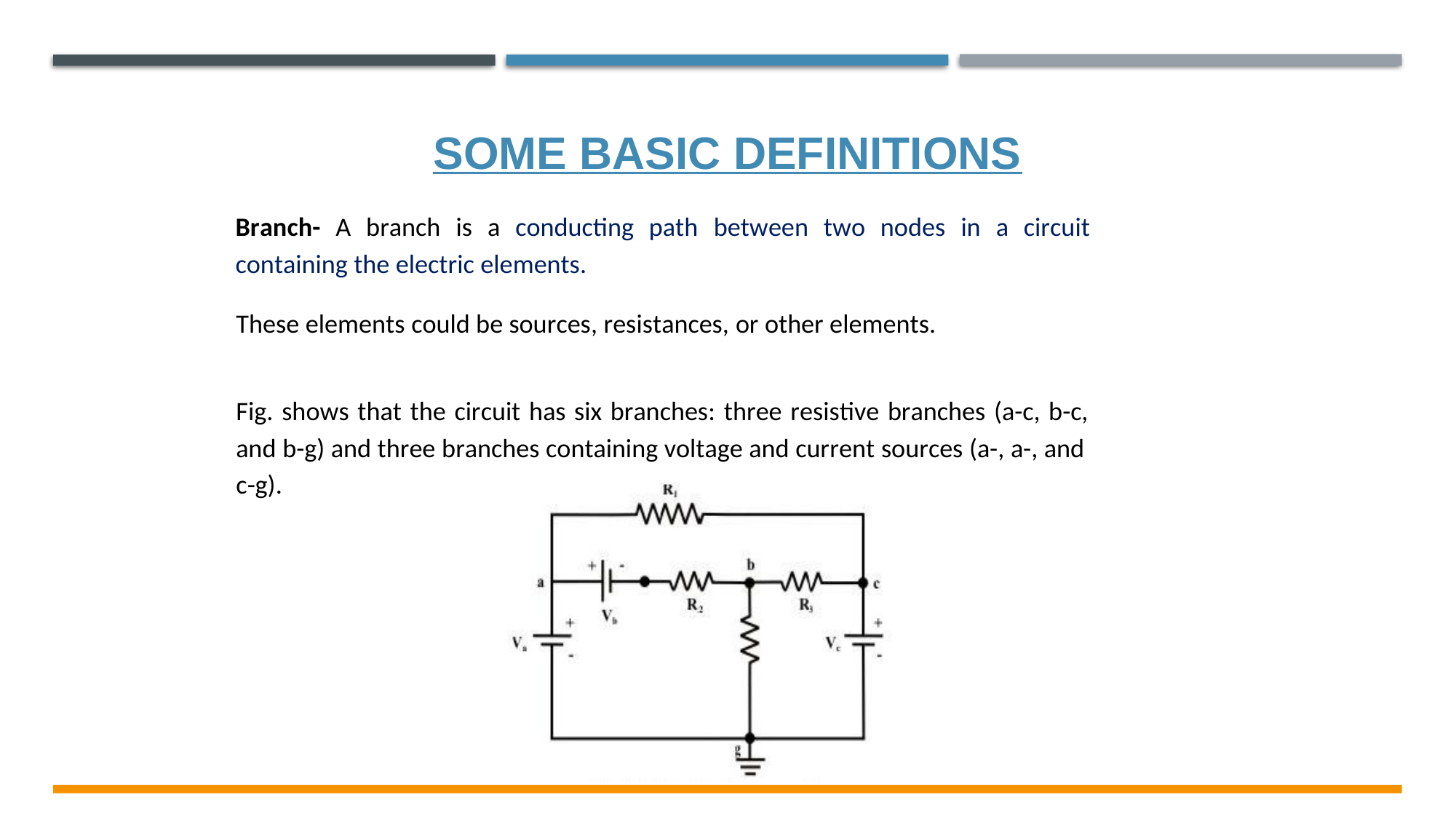

Some basic definitions

Branch-  A  branch  is  a  conducting  path  between  two  nodes  in  a  circuit
containing the electric elements.
These elements could be sources, resistances, or other elements.
Fig. shows that the circuit has six branches: three resistive branches (a-c, b-c,
and b-g) and three branches containing voltage and current sources (a-, a-, and
c-g).

Electrical & Electronics System EE1002
8